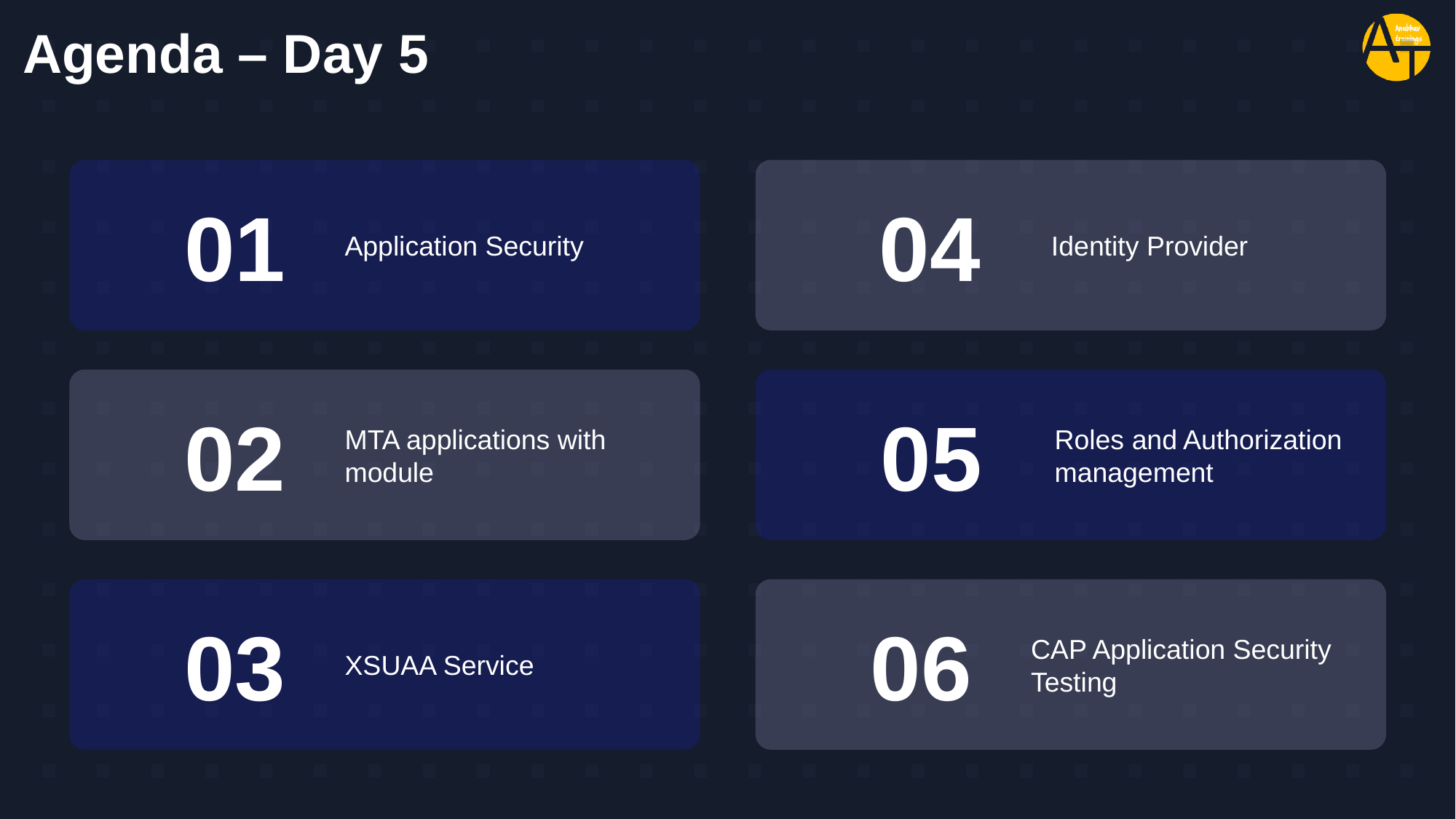

# Agenda – Day 5

01
Application Security
04
Identity Provider

02
MTA applications with module
05
Roles and Authorization management

03
XSUAA Service
06
CAP Application Security Testing